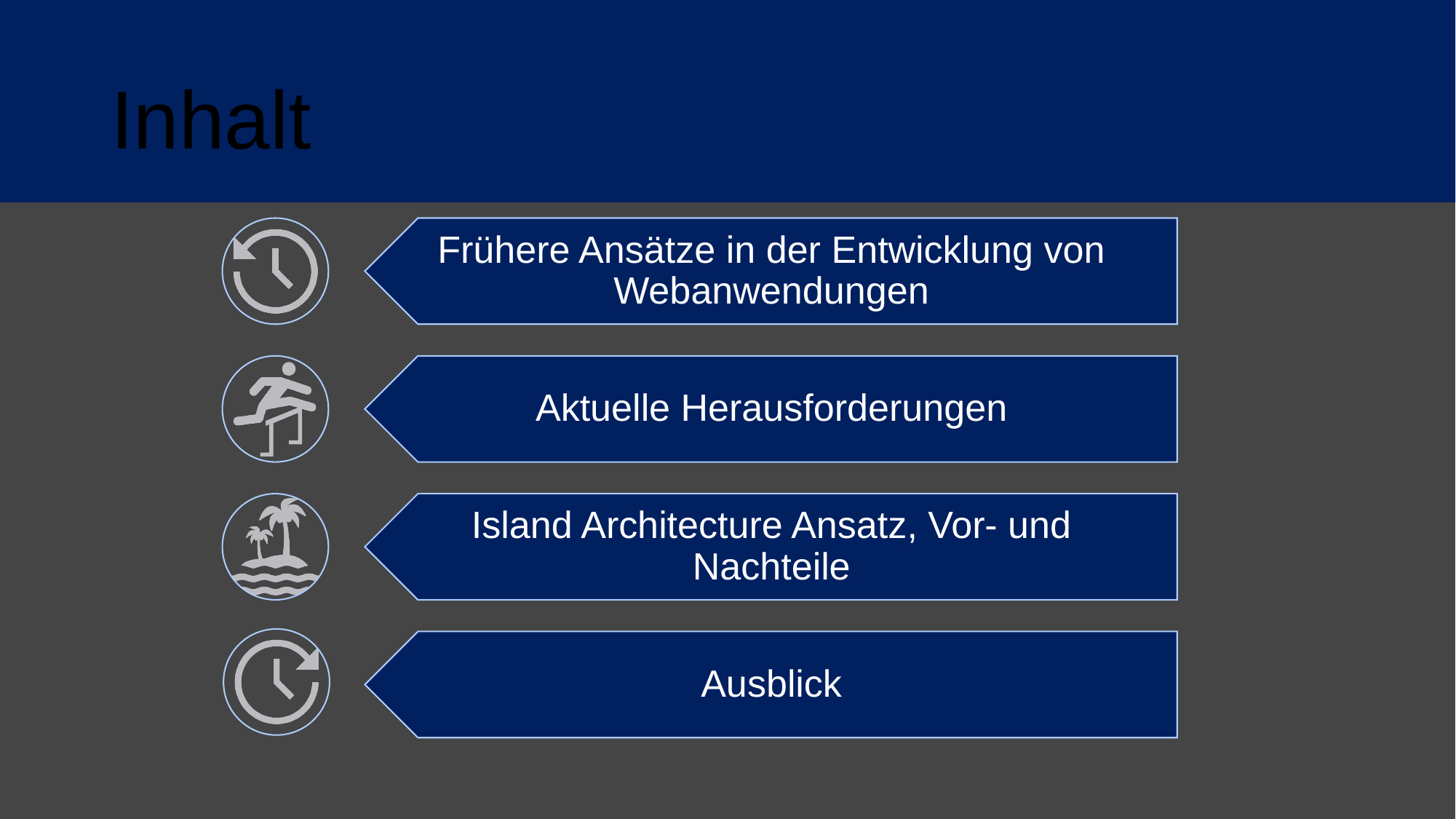

# Inhalt
Frühere Ansätze in der Entwicklung von Webanwendungen
Aktuelle Herausforderungen
Island Architecture Ansatz, Vor- und Nachteile
Ausblick